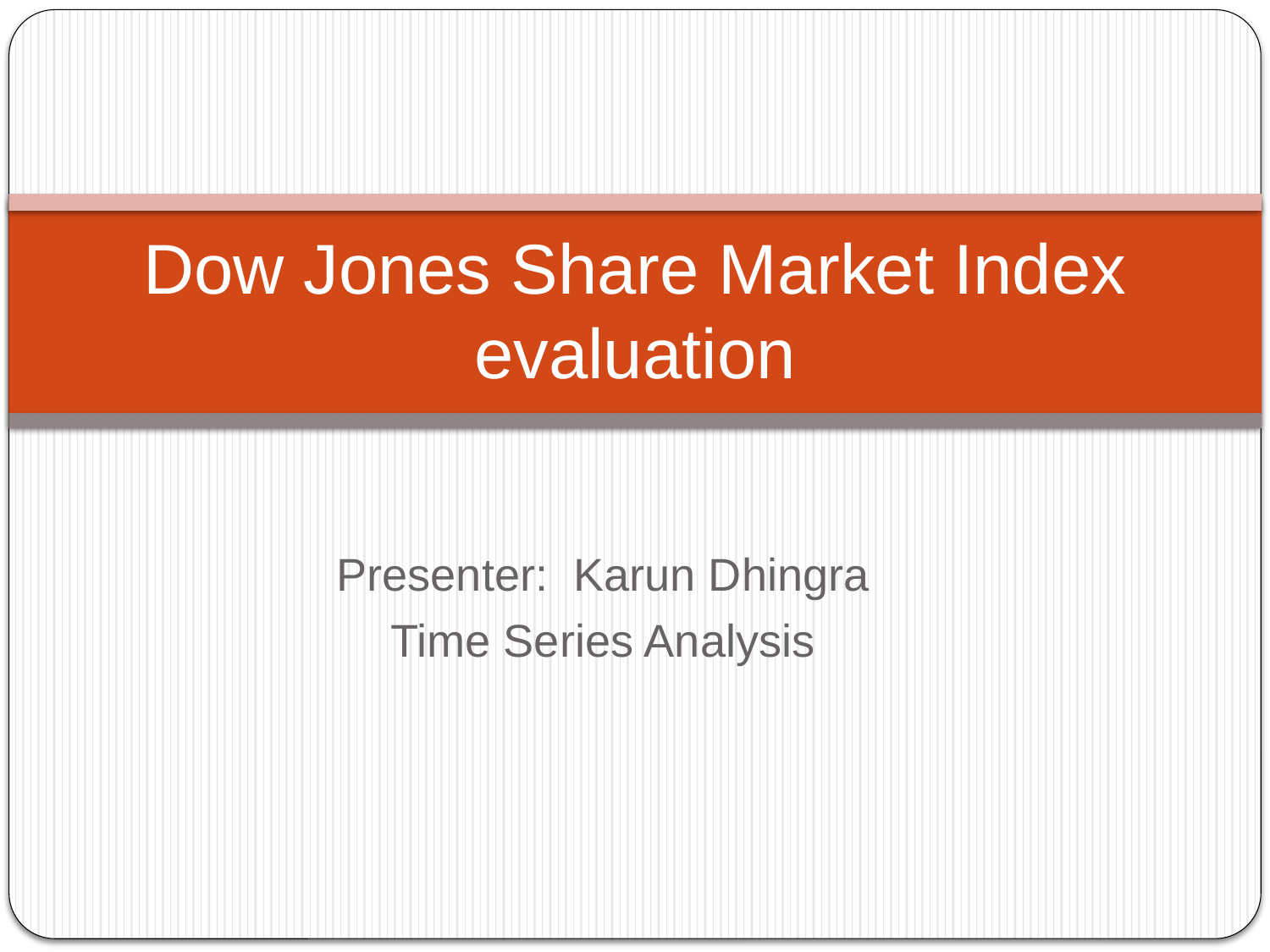

# Dow Jones Share Market Index evaluation
Presenter:  Karun Dhingra
Time Series Analysis